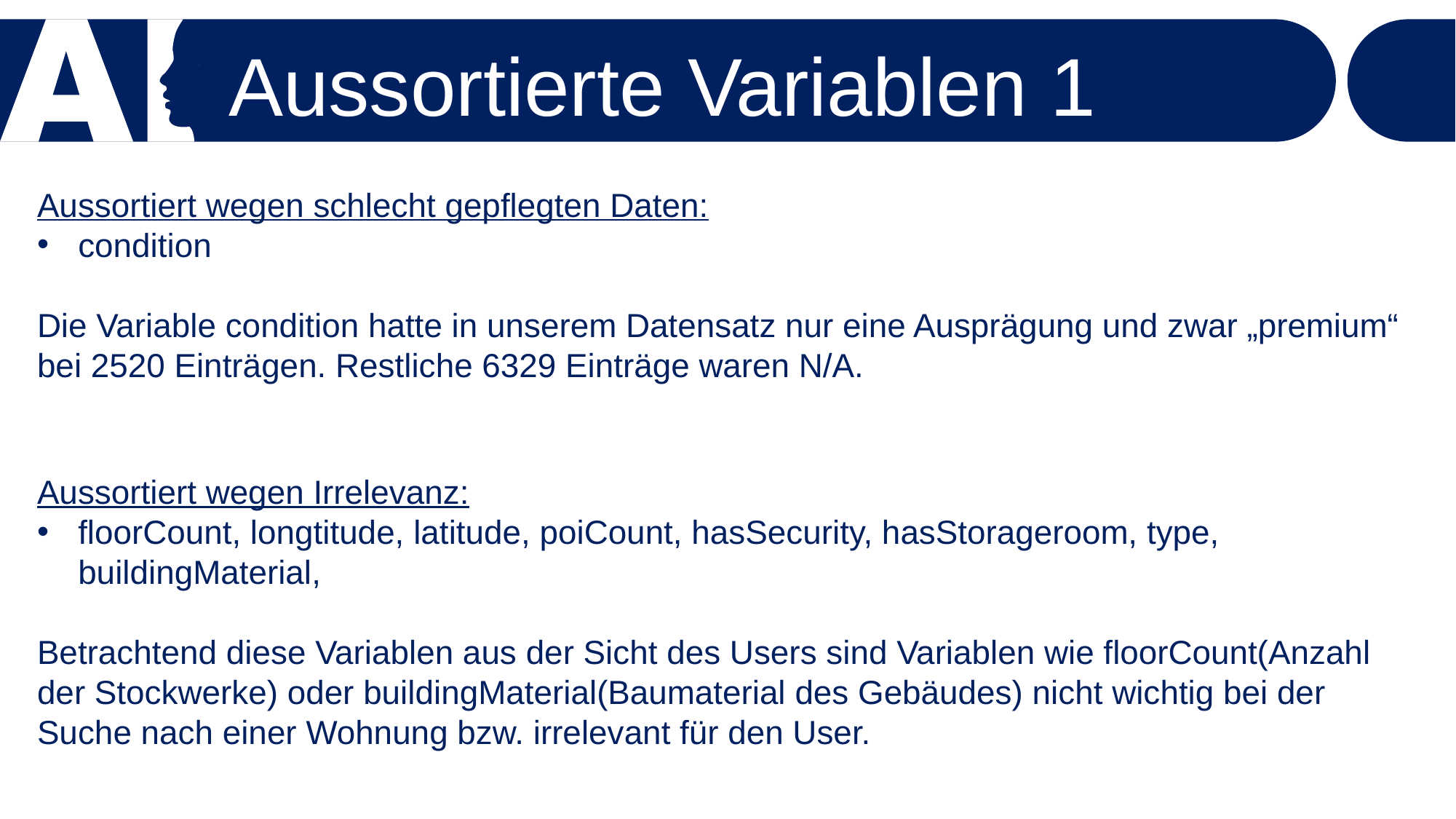

Aussortierte Variablen 1
Aussortiert wegen schlecht gepflegten Daten:
condition

Die Variable condition hatte in unserem Datensatz nur eine Ausprägung und zwar „premium“ bei 2520 Einträgen. Restliche 6329 Einträge waren N/A.

Aussortiert wegen Irrelevanz:
floorCount, longtitude, latitude, poiCount, hasSecurity, hasStorageroom, type, buildingMaterial,

Betrachtend diese Variablen aus der Sicht des Users sind Variablen wie floorCount(Anzahl der Stockwerke) oder buildingMaterial(Baumaterial des Gebäudes) nicht wichtig bei der Suche nach einer Wohnung bzw. irrelevant für den User.